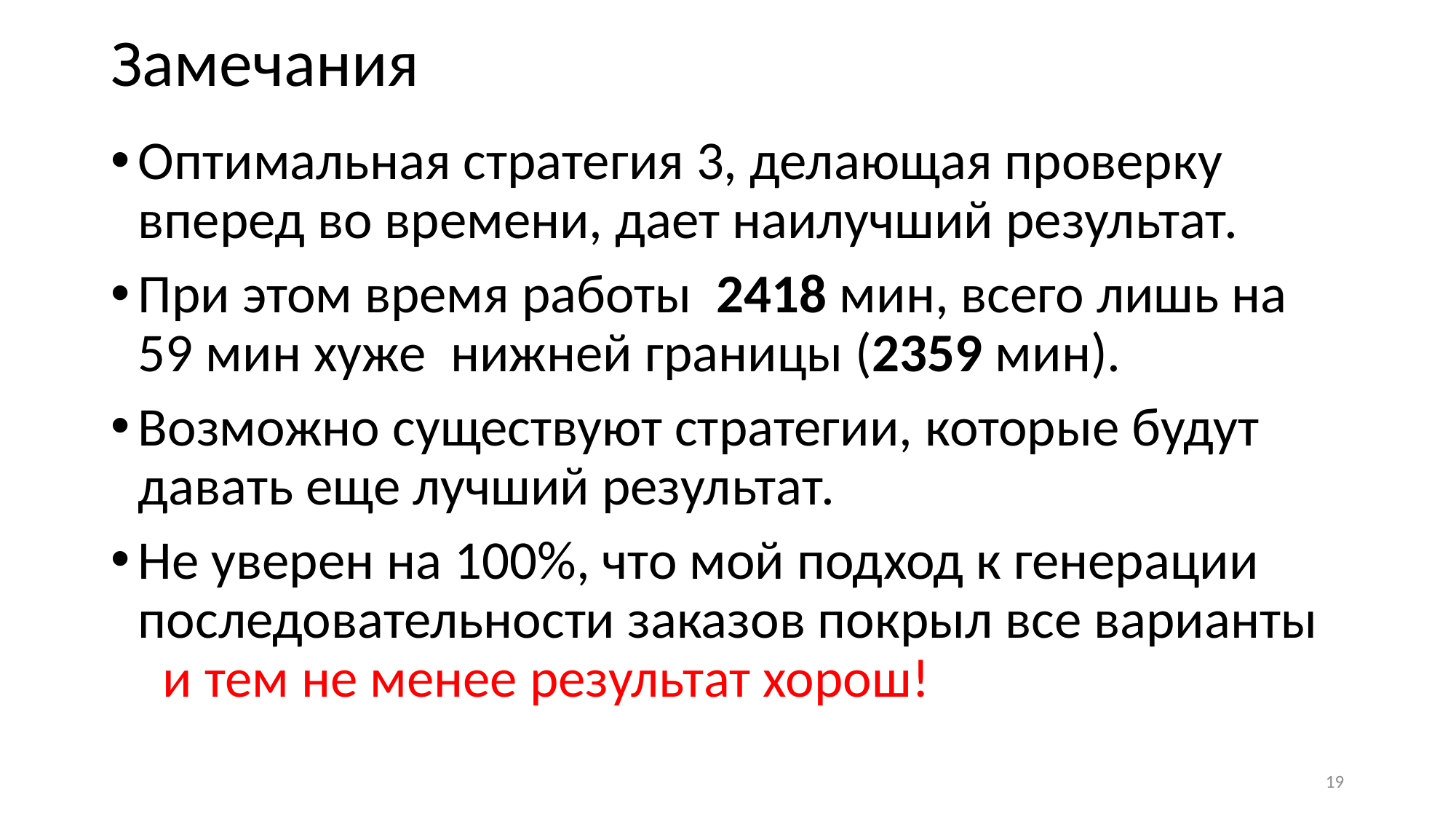

# Замечания
Оптимальная стратегия 3, делающая проверку вперед во времени, дает наилучший результат.
При этом время работы  2418 мин, всего лишь на 59 мин хуже  нижней границы (2359 мин).
Возможно существуют стратегии, которые будут давать еще лучший результат.
Не уверен на 100%, что мой подход к генерации последовательности заказов покрыл все варианты     и тем не менее результат хорош!

19